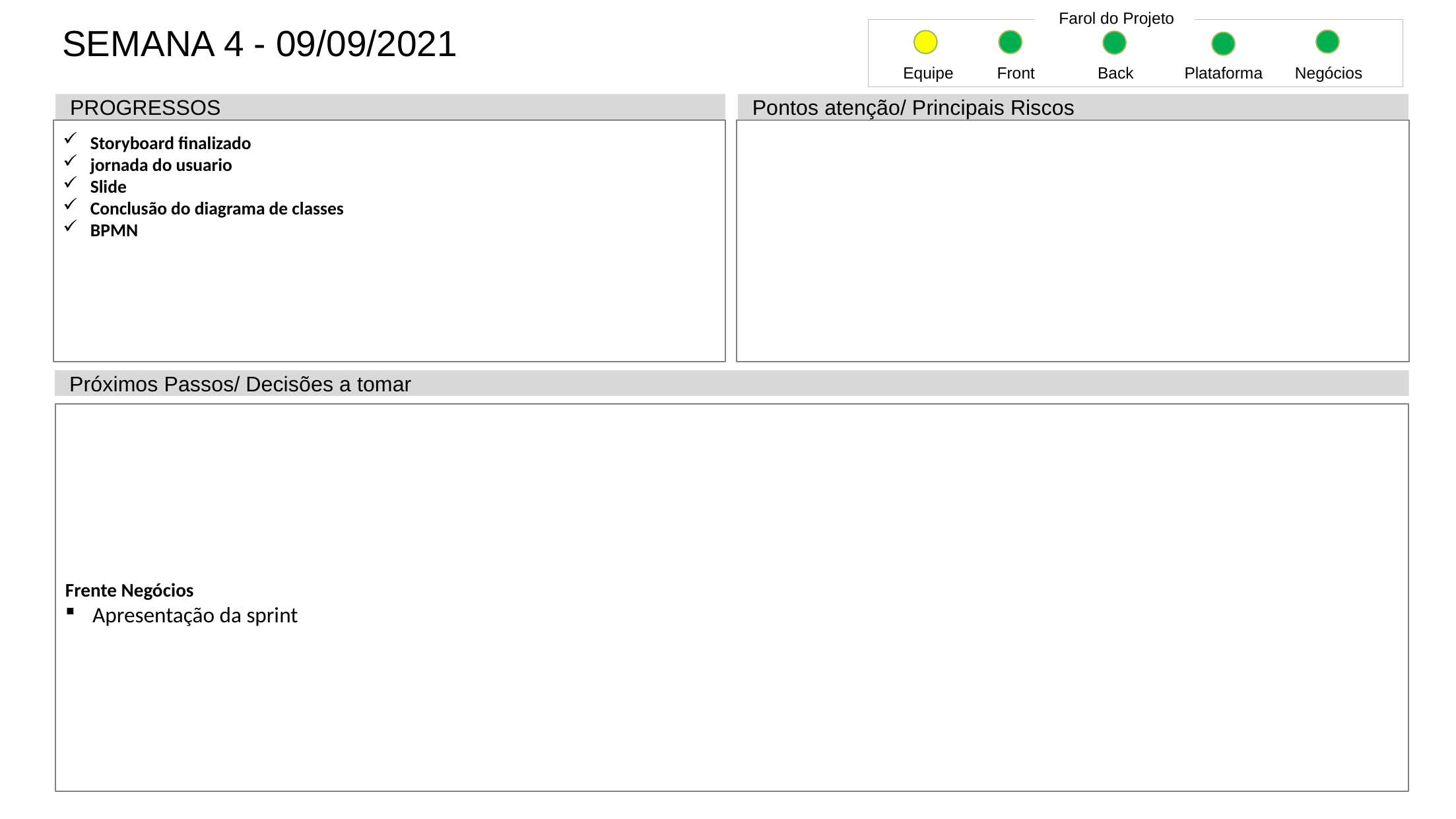

Farol do Projeto

# SEMANA 4 - 09/09/2021

Equipe
Front
Back
Plataforma
Negócios
PROGRESSOS
Pontos atenção/ Principais Riscos
Storyboard finalizado
jornada do usuario
Slide
Conclusão do diagrama de classes
BPMN

Próximos Passos/ Decisões a tomar

Frente Negócios
Apresentação da sprint